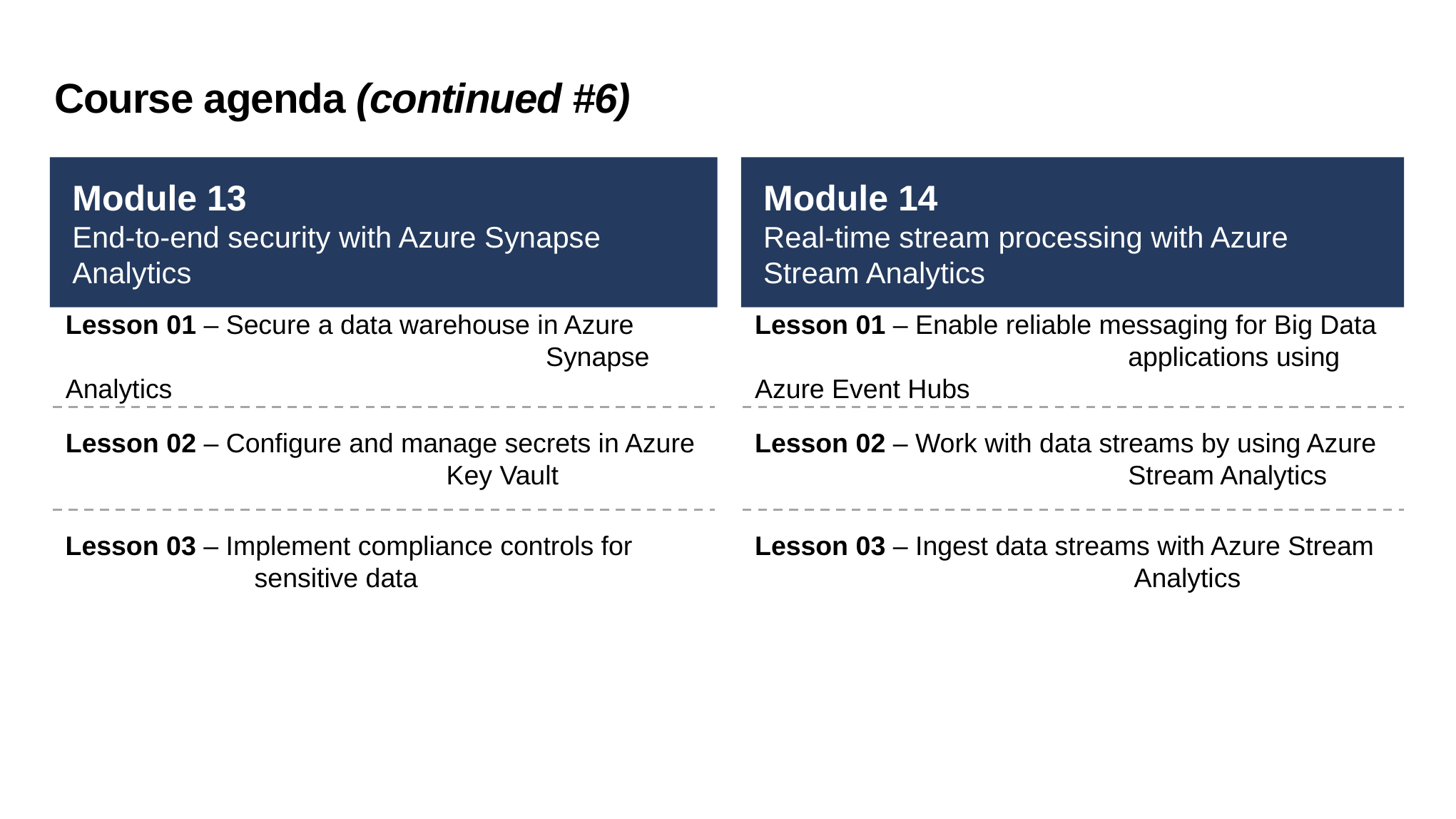

# Course agenda (continued #6)
Module 13
End-to-end security with Azure Synapse Analytics
Module 14
Real-time stream processing with Azure Stream Analytics
Lesson 01 – Secure a data warehouse in Azure 				       Synapse Analytics
Lesson 01 – Enable reliable messaging for Big Data 			       applications using Azure Event Hubs
Lesson 02 – Configure and manage secrets in Azure 			        Key Vault
Lesson 02 – Work with data streams by using Azure 			       Stream Analytics
Lesson 03 – Implement compliance controls for 		           sensitive data
Lesson 03 – Ingest data streams with Azure Stream 			        Analytics